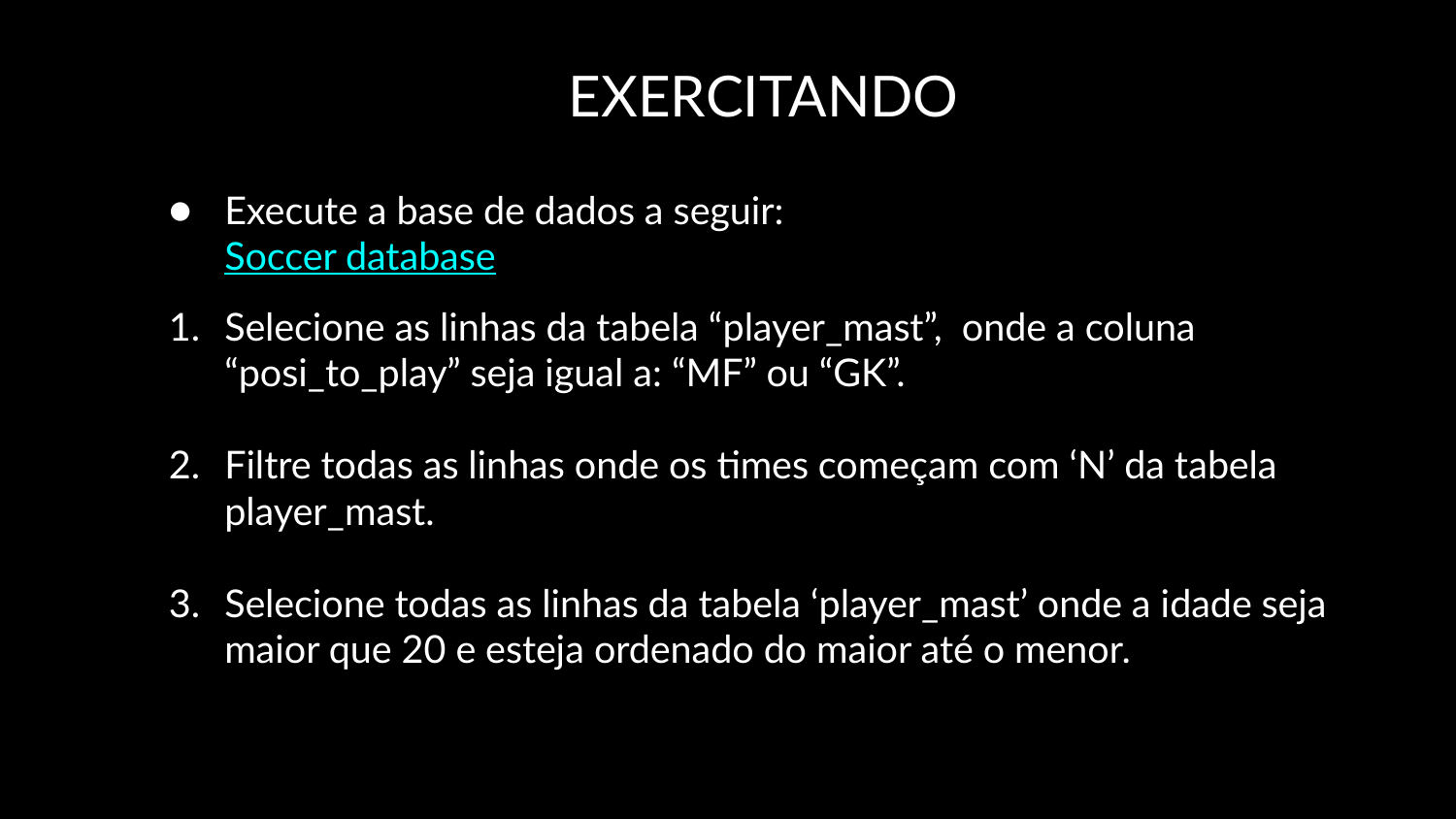

EXERCITANDO

Execute a base de dados a seguir:
Soccer database

Selecione as linhas da tabela “player_mast”,  onde a coluna “posi_to_play” seja igual a: “MF” ou “GK”.

Filtre todas as linhas onde os times começam com ‘N’ da tabela player_mast.

Selecione todas as linhas da tabela ‘player_mast’ onde a idade seja maior que 20 e esteja ordenado do maior até o menor.